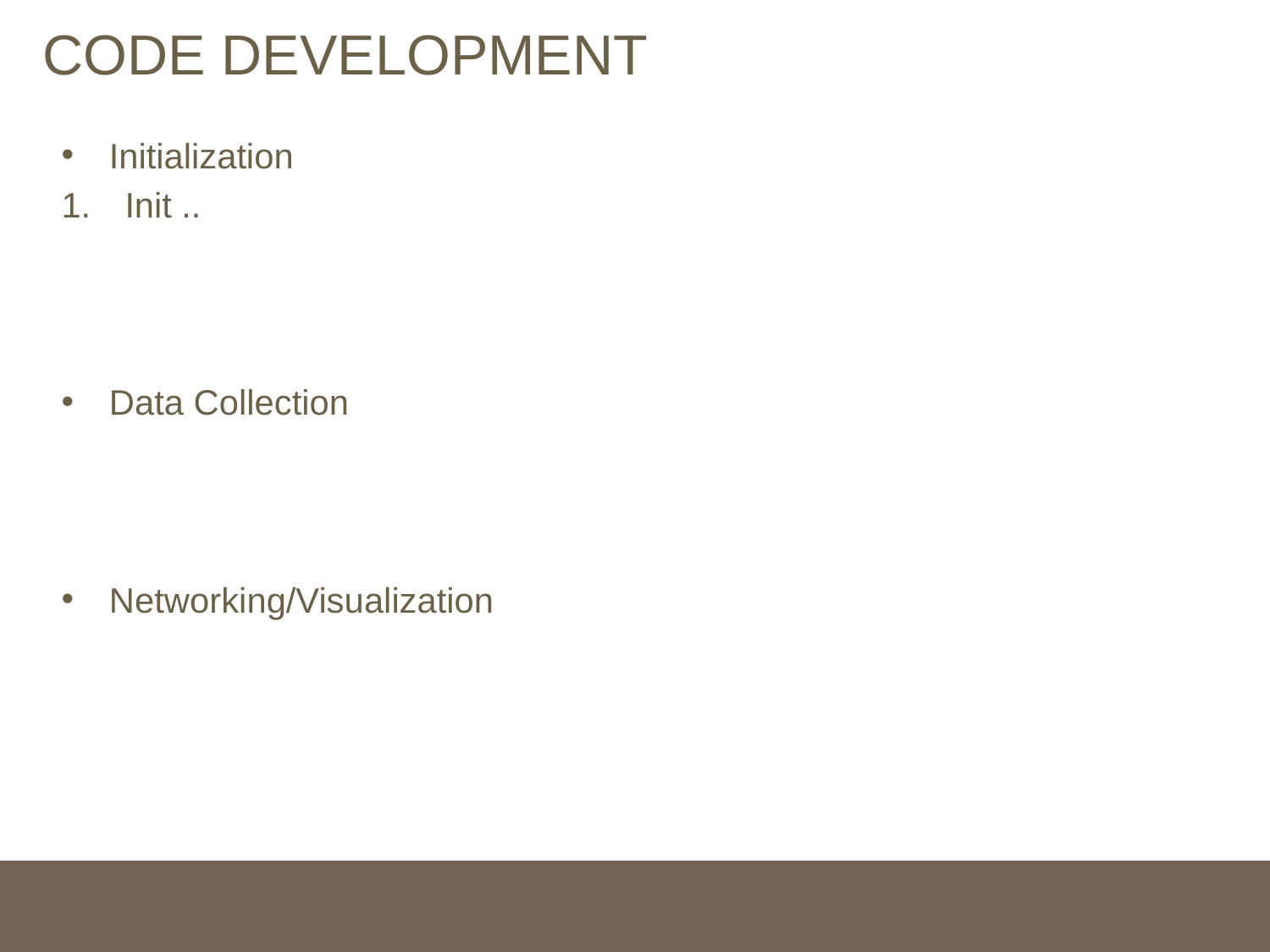

# CODE DEVELOPMENT
Initialization
Init ..

Data Collection

Networking/Visualization